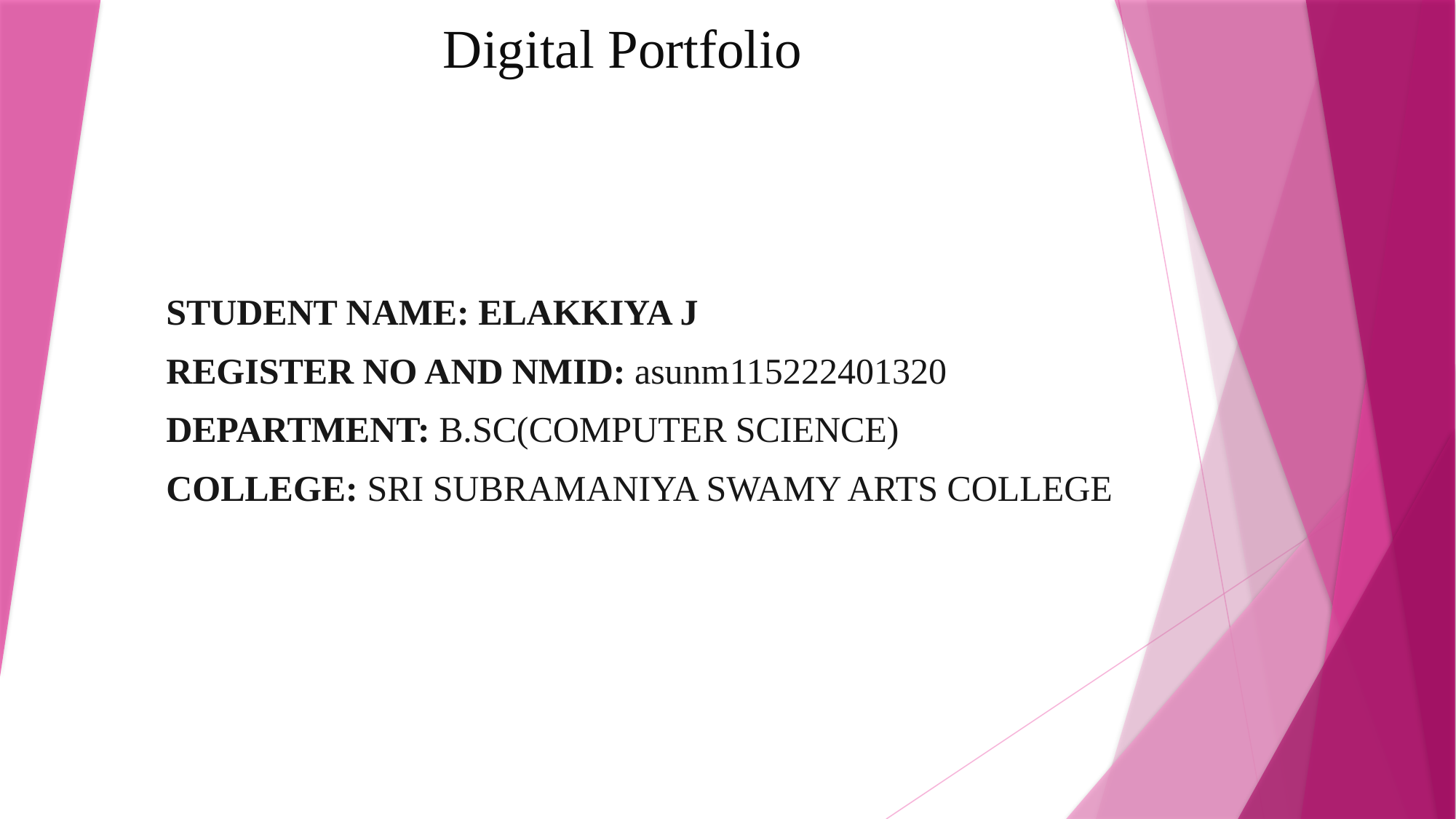

# Digital Portfolio

STUDENT NAME: ELAKKIYA J
REGISTER NO AND NMID: asunm115222401320
DEPARTMENT: B.SC(COMPUTER SCIENCE)
COLLEGE: SRI SUBRAMANIYA SWAMY ARTS COLLEGE